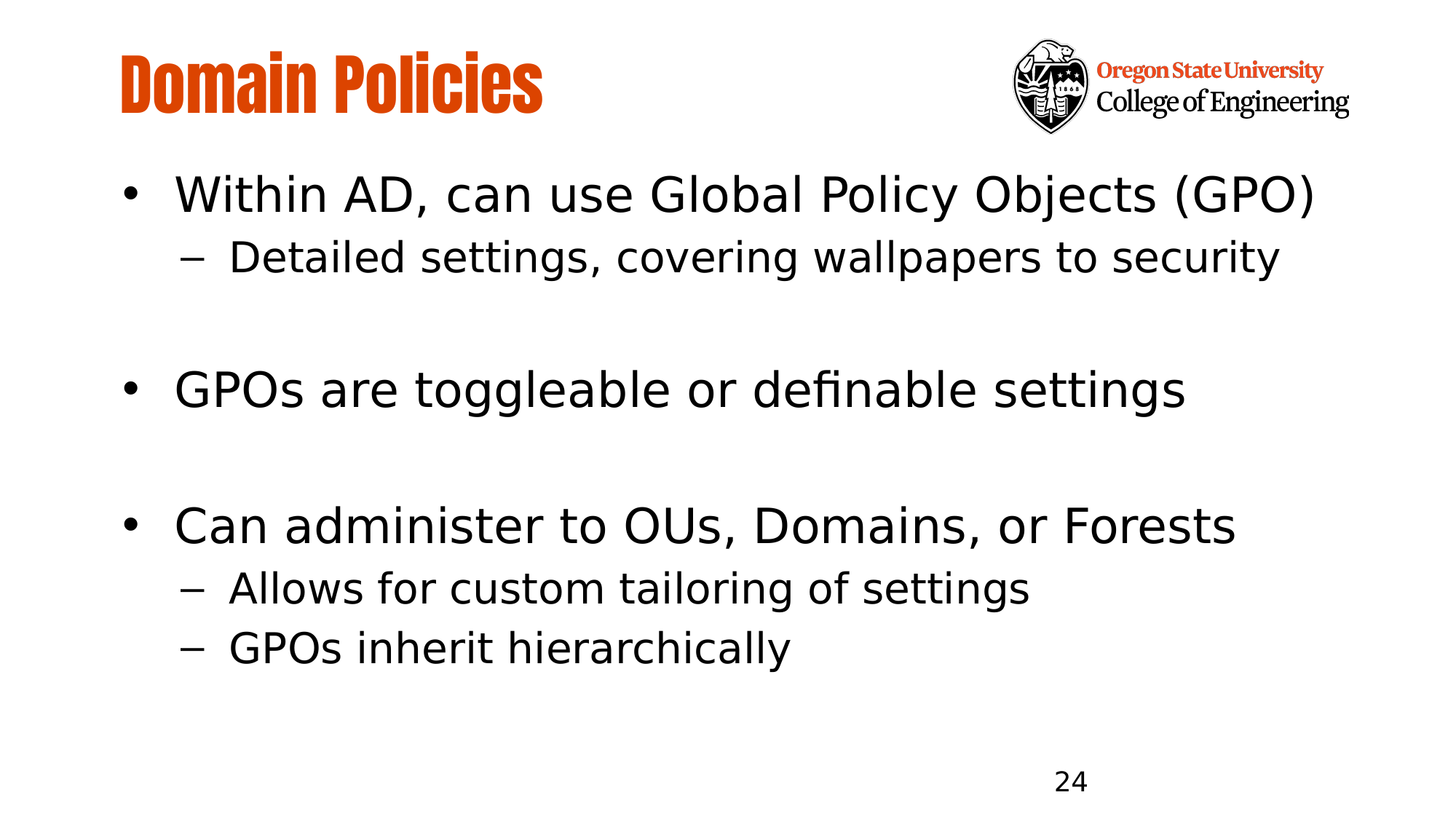

# Domain Policies
Within AD, can use Global Policy Objects (GPO)
Detailed settings, covering wallpapers to security

GPOs are toggleable or definable settings

Can administer to OUs, Domains, or Forests
Allows for custom tailoring of settings
GPOs inherit hierarchically
24